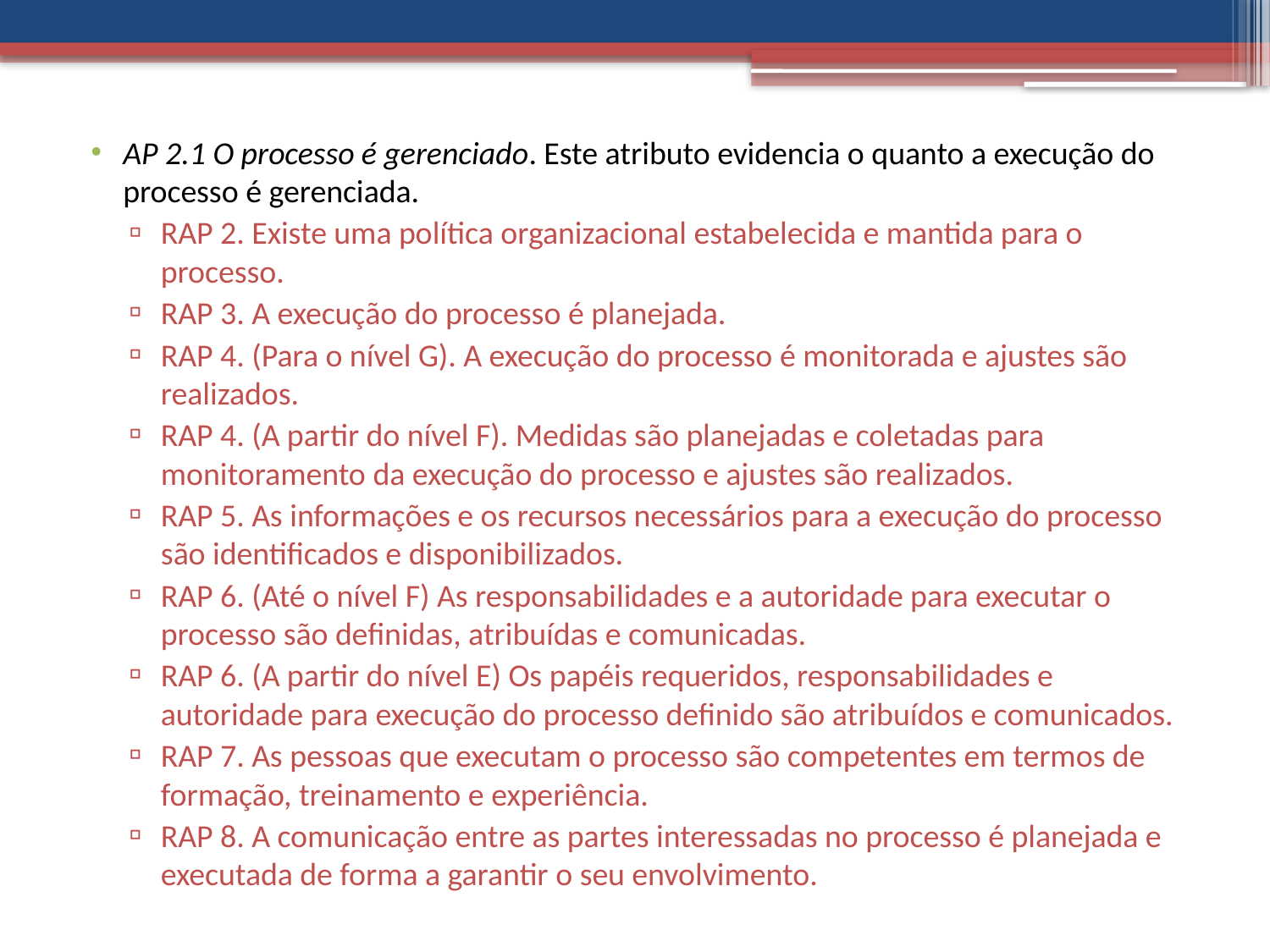

AP 2.1 O processo é gerenciado. Este atributo evidencia o quanto a execução do processo é gerenciada.
RAP 2. Existe uma política organizacional estabelecida e mantida para o processo.
RAP 3. A execução do processo é planejada.
RAP 4. (Para o nível G). A execução do processo é monitorada e ajustes são realizados.
RAP 4. (A partir do nível F). Medidas são planejadas e coletadas para monitoramento da execução do processo e ajustes são realizados.
RAP 5. As informações e os recursos necessários para a execução do processo são identificados e disponibilizados.
RAP 6. (Até o nível F) As responsabilidades e a autoridade para executar o processo são definidas, atribuídas e comunicadas.
RAP 6. (A partir do nível E) Os papéis requeridos, responsabilidades e autoridade para execução do processo definido são atribuídos e comunicados.
RAP 7. As pessoas que executam o processo são competentes em termos de formação, treinamento e experiência.
RAP 8. A comunicação entre as partes interessadas no processo é planejada e executada de forma a garantir o seu envolvimento.